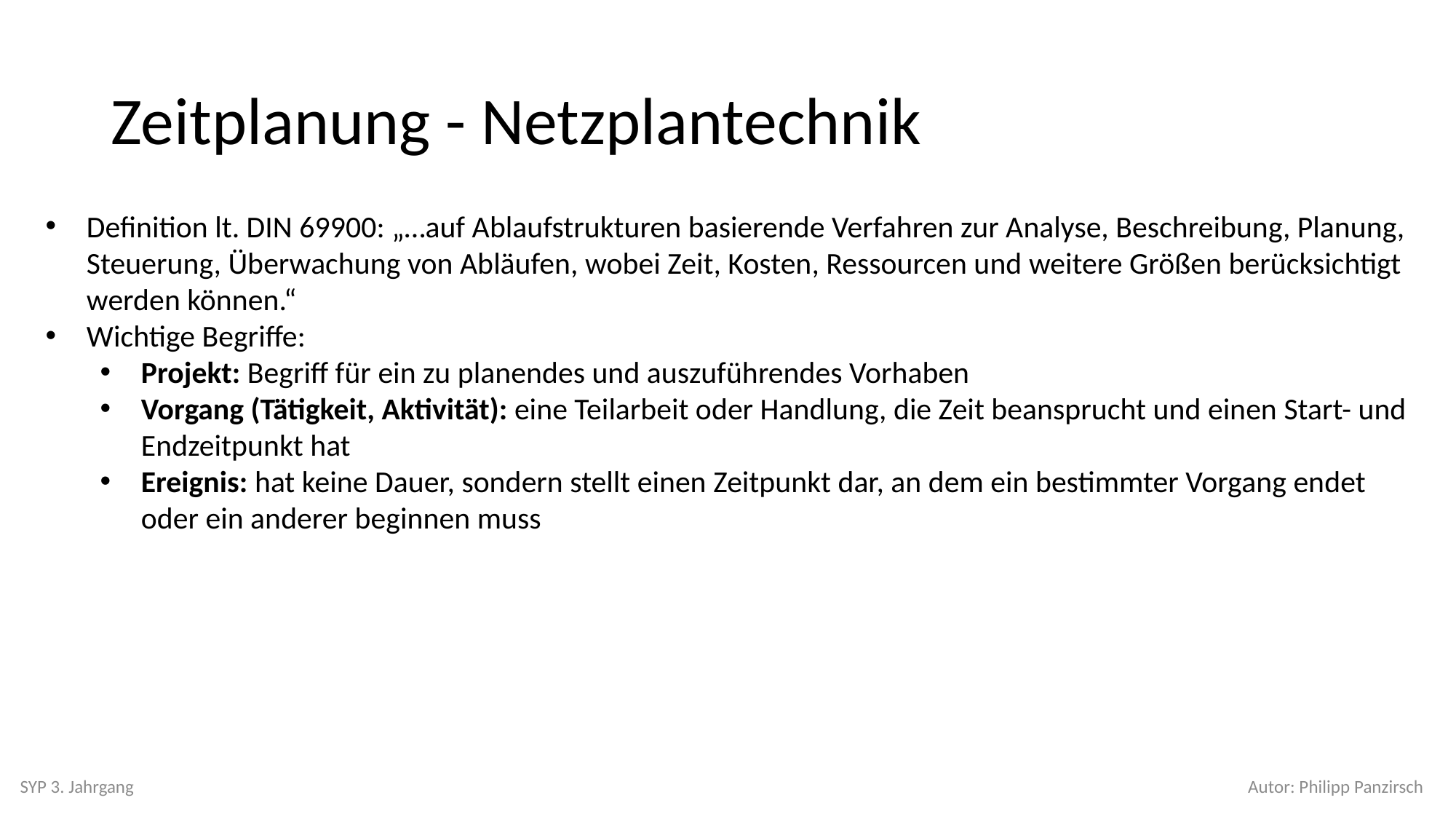

# Zeitplanung - Netzplantechnik
Definition lt. DIN 69900: „…auf Ablaufstrukturen basierende Verfahren zur Analyse, Beschreibung, Planung, Steuerung, Überwachung von Abläufen, wobei Zeit, Kosten, Ressourcen und weitere Größen berücksichtigt werden können.“
Wichtige Begriffe:
Projekt: Begriff für ein zu planendes und auszuführendes Vorhaben
Vorgang (Tätigkeit, Aktivität): eine Teilarbeit oder Handlung, die Zeit beansprucht und einen Start- und Endzeitpunkt hat
Ereignis: hat keine Dauer, sondern stellt einen Zeitpunkt dar, an dem ein bestimmter Vorgang endet oder ein anderer beginnen muss
SYP 3. Jahrgang
Autor: Philipp Panzirsch